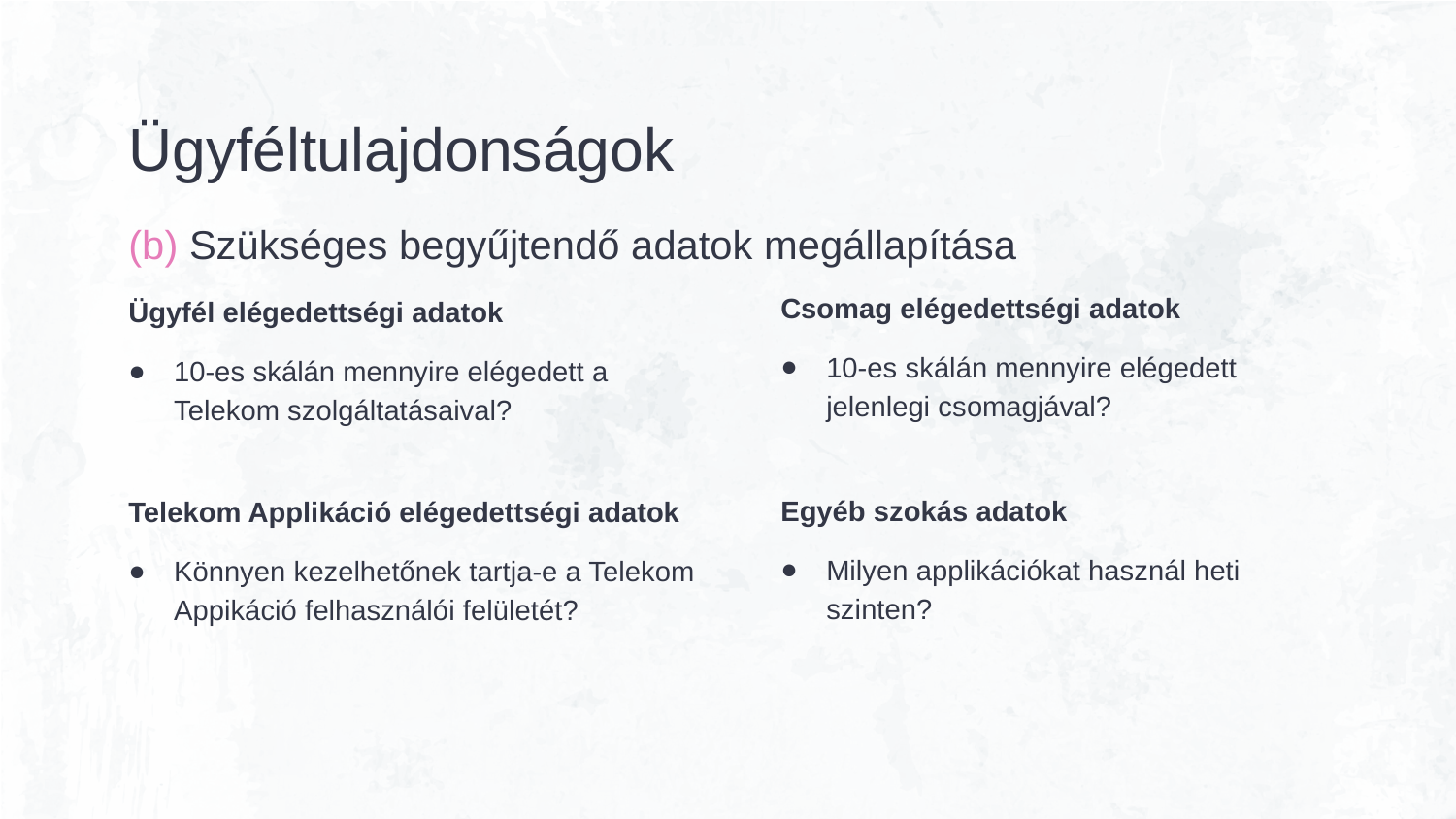

# Ügyféltulajdonságok
(b) Szükséges begyűjtendő adatok megállapítása
Csomag elégedettségi adatok
10-es skálán mennyire elégedett jelenlegi csomagjával?
Ügyfél elégedettségi adatok
10-es skálán mennyire elégedett a Telekom szolgáltatásaival?
Egyéb szokás adatok
Milyen applikációkat használ heti szinten?
Telekom Applikáció elégedettségi adatok
Könnyen kezelhetőnek tartja-e a Telekom Appikáció felhasználói felületét?